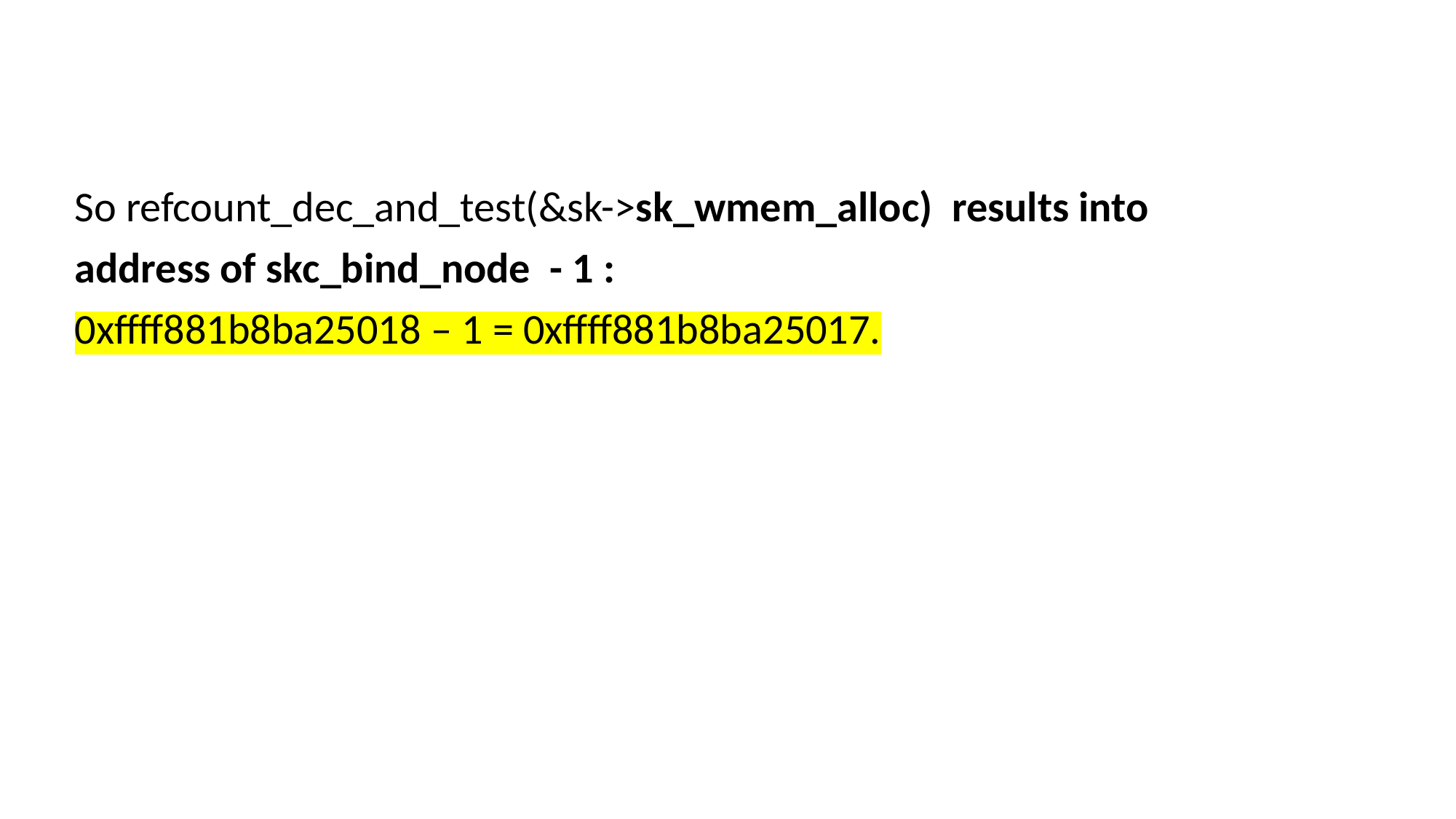

So refcount_dec_and_test(&sk->sk_wmem_alloc)  results into
address of skc_bind_node  - 1 :
0xffff881b8ba25018 – 1 = 0xffff881b8ba25017.